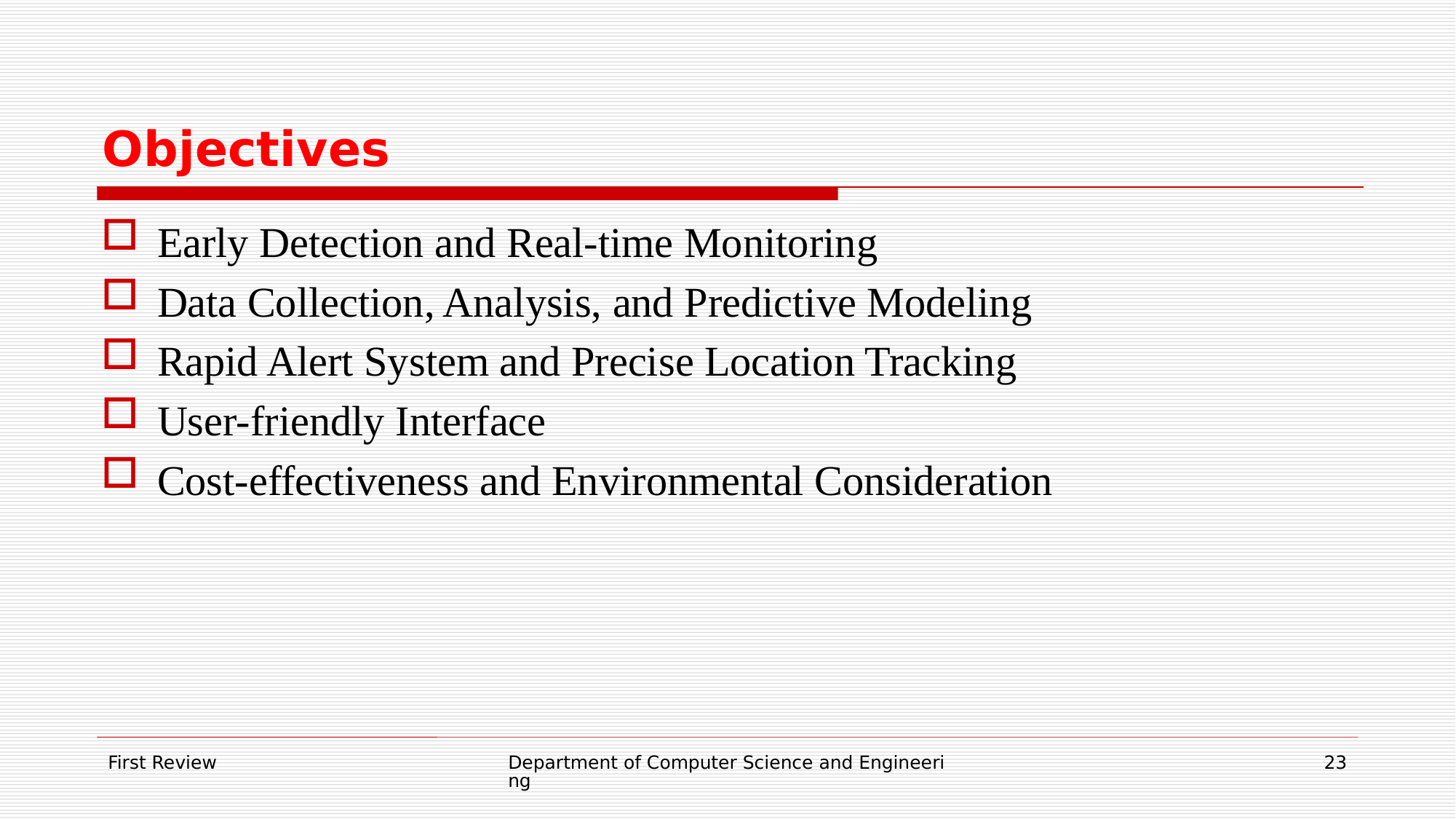

# Objectives
Early Detection and Real-time Monitoring
Data Collection, Analysis, and Predictive Modeling
Rapid Alert System and Precise Location Tracking
User-friendly Interface
Cost-effectiveness and Environmental Consideration
First Review
Department of Computer Science and Engineering
23